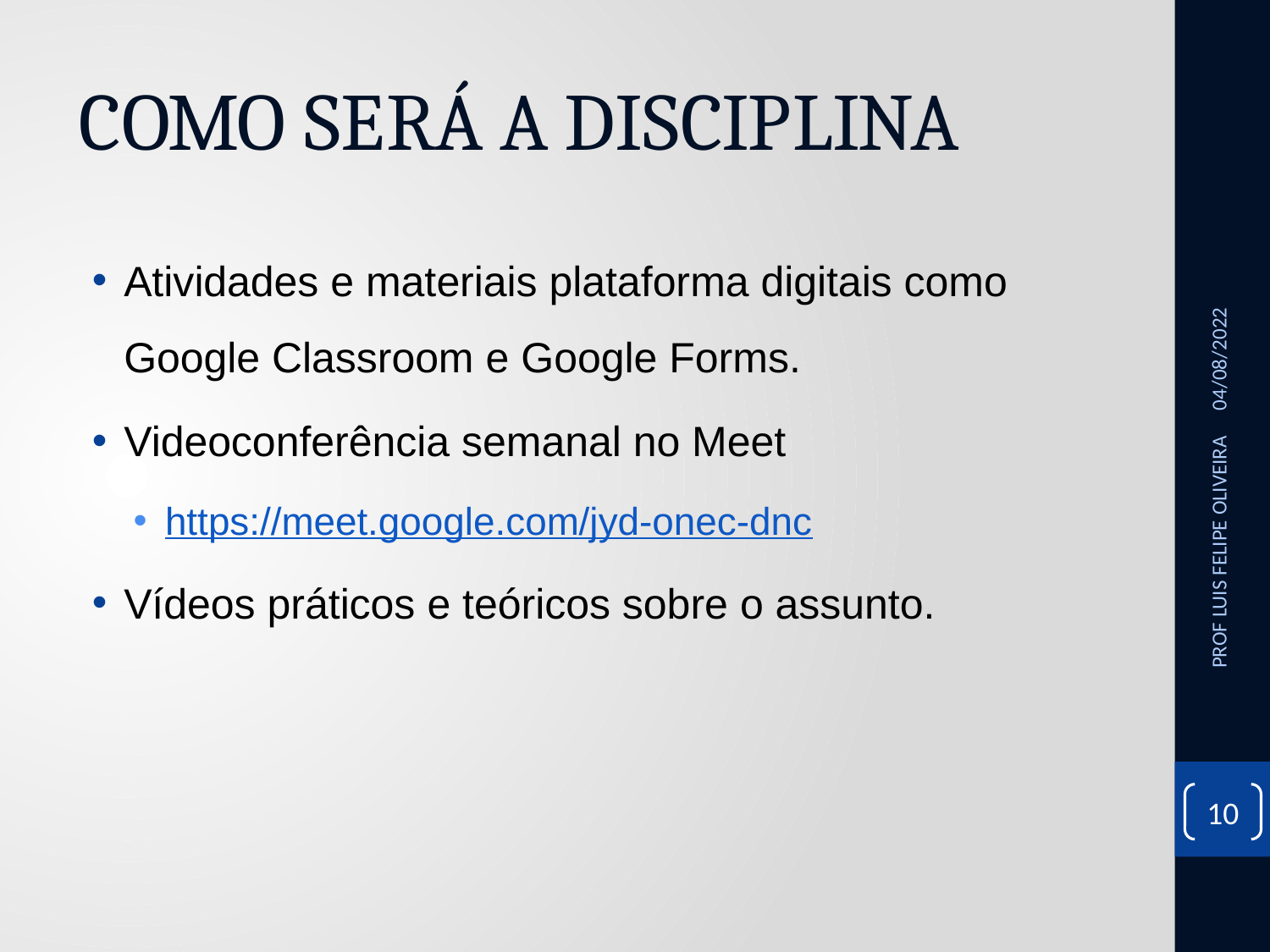

# COMO SERÁ A DISCIPLINA
Atividades e materiais plataforma digitais como Google Classroom e Google Forms.
Videoconferência semanal no Meet
https://meet.google.com/jyd-onec-dnc
Vídeos práticos e teóricos sobre o assunto.
04/08/2022
PROF LUIS FELIPE OLIVEIRA
10